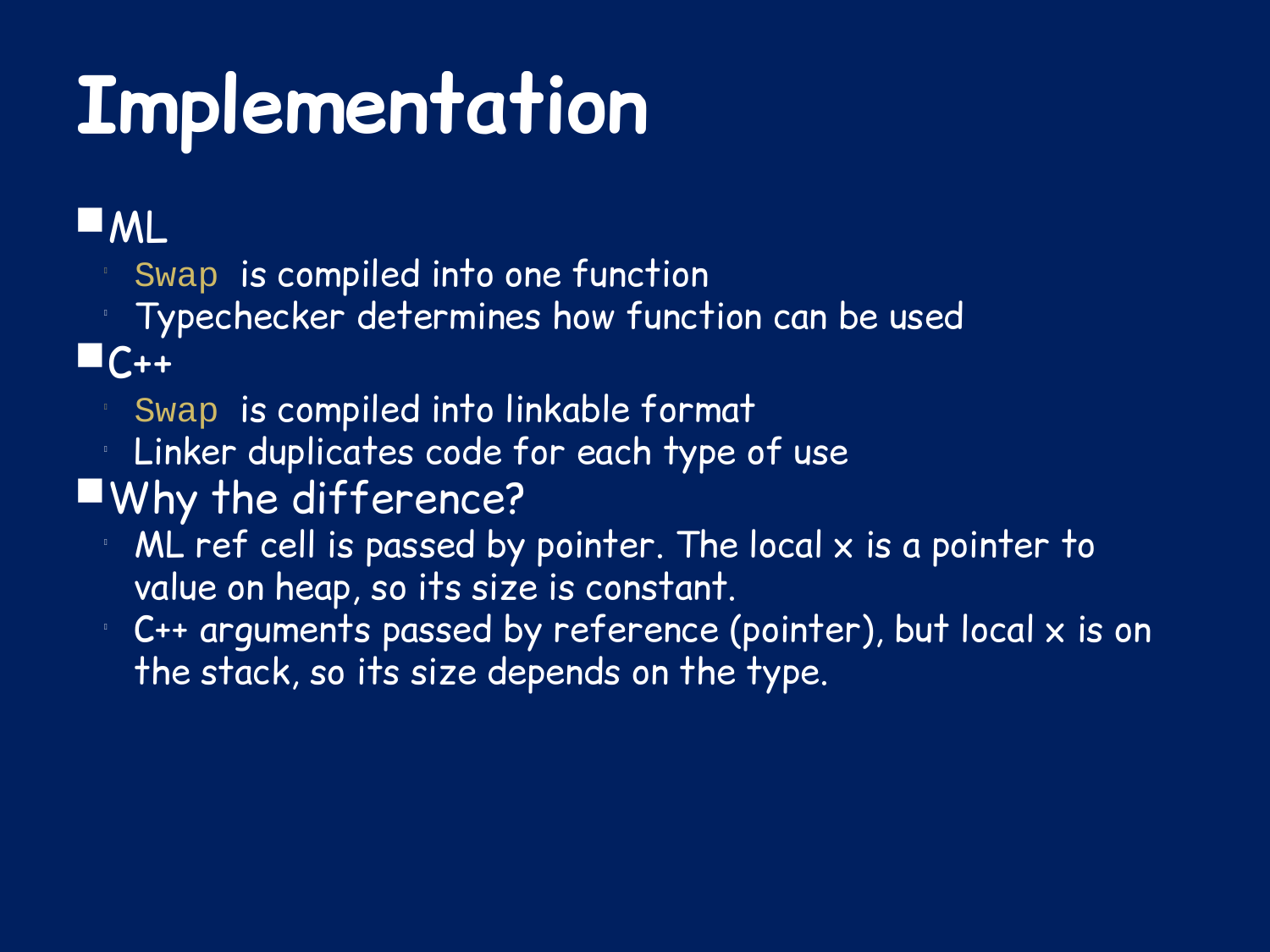

Implementation
ML
Swap is compiled into one function
Typechecker determines how function can be used
C++
Swap is compiled into linkable format
Linker duplicates code for each type of use
Why the difference?
ML ref cell is passed by pointer. The local x is a pointer to value on heap, so its size is constant.
C++ arguments passed by reference (pointer), but local x is on the stack, so its size depends on the type.